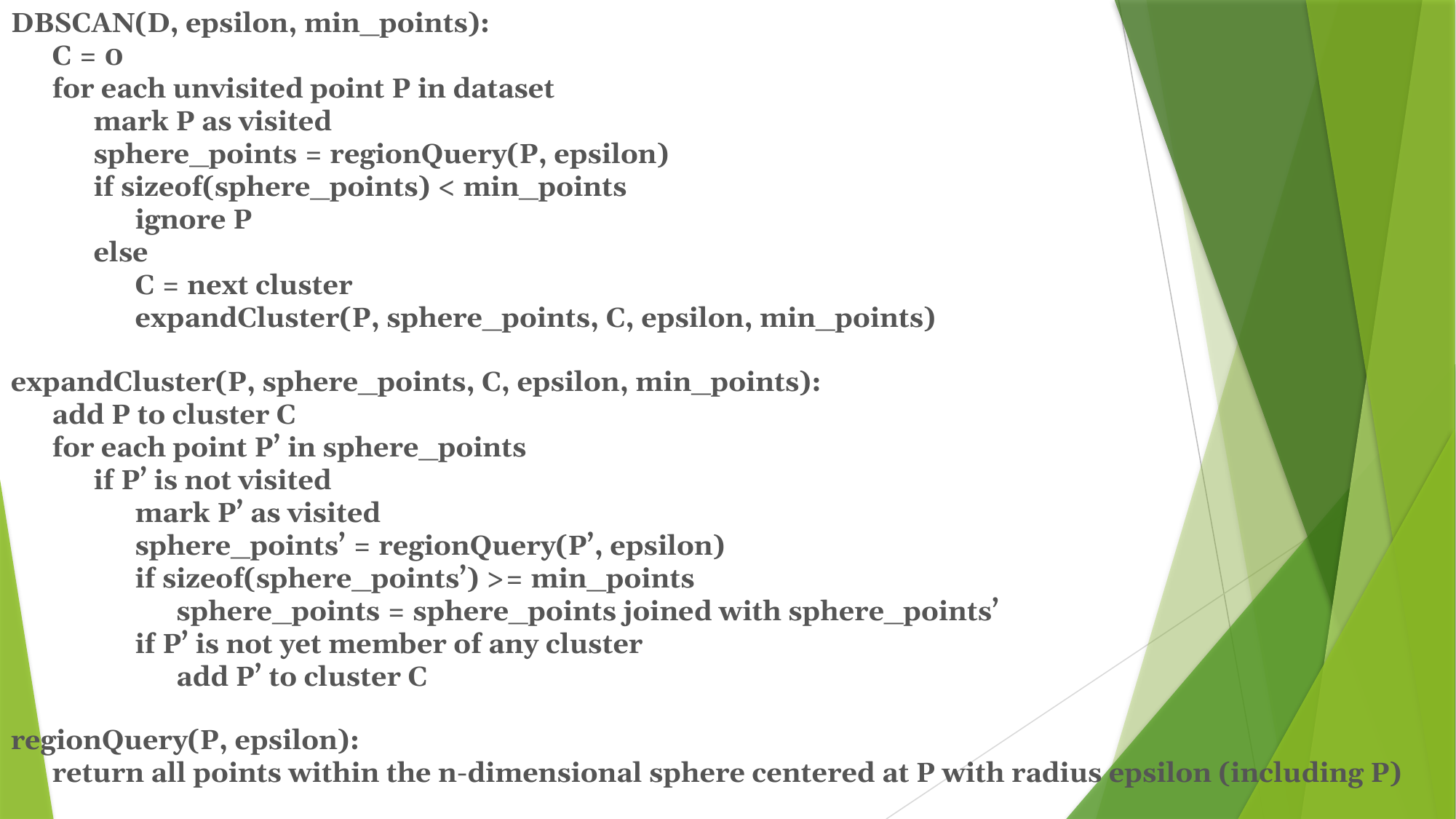

DBSCAN(D, epsilon, min_points):
      C = 0
      for each unvisited point P in dataset
            mark P as visited
            sphere_points = regionQuery(P, epsilon)
            if sizeof(sphere_points) < min_points
                  ignore P
            else
                  C = next cluster
                  expandCluster(P, sphere_points, C, epsilon, min_points)
expandCluster(P, sphere_points, C, epsilon, min_points):
      add P to cluster C
      for each point P’ in sphere_points
            if P’ is not visited
                  mark P’ as visited
                  sphere_points’ = regionQuery(P’, epsilon)
                  if sizeof(sphere_points’) >= min_points
                        sphere_points = sphere_points joined with sphere_points’
                  if P’ is not yet member of any cluster
                        add P’ to cluster C
regionQuery(P, epsilon):
      return all points within the n-dimensional sphere centered at P with radius epsilon (including P)